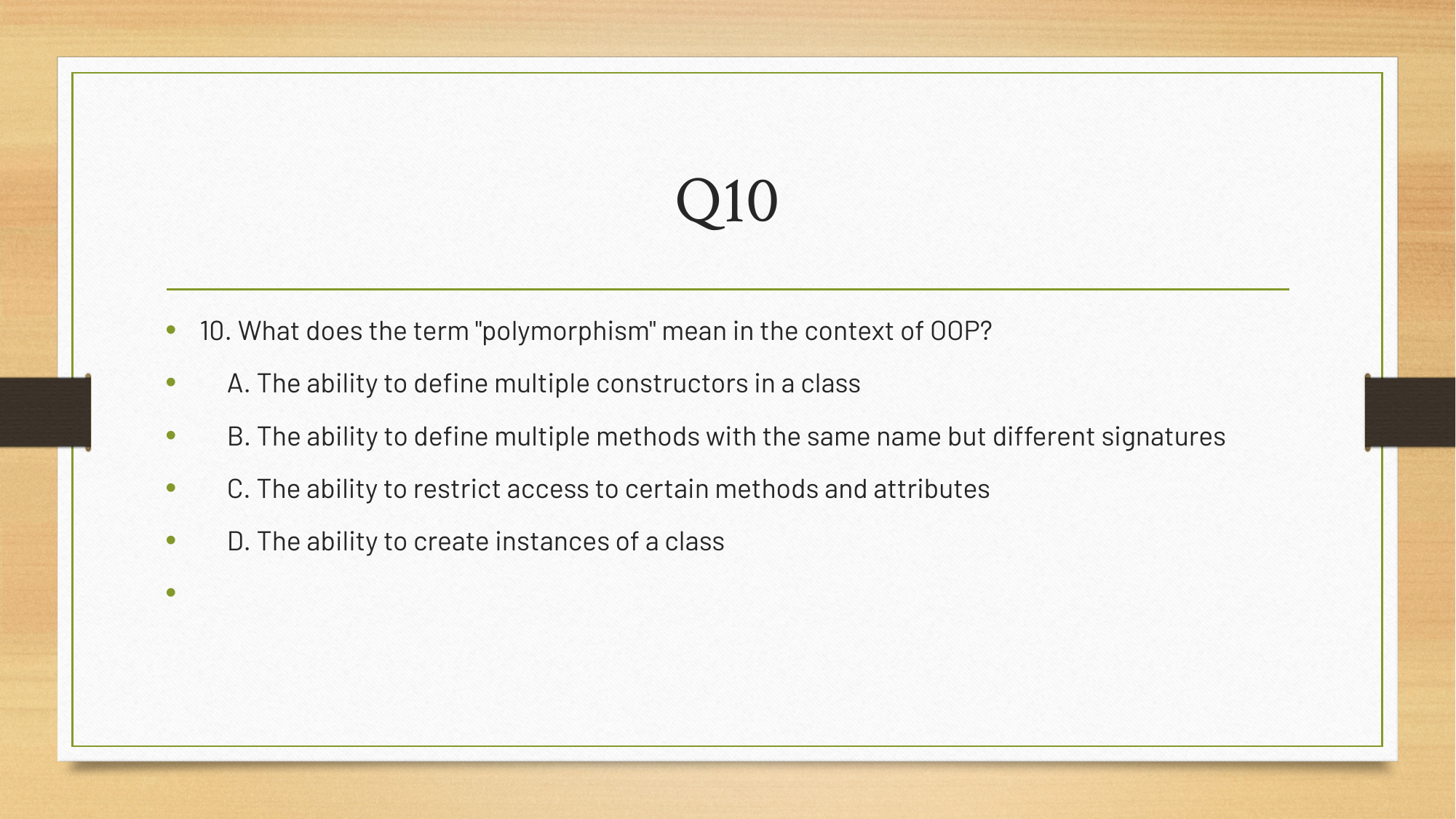

# Q10
10. What does the term "polymorphism" mean in the context of OOP?
     A. The ability to define multiple constructors in a class
     B. The ability to define multiple methods with the same name but different signatures
     C. The ability to restrict access to certain methods and attributes
     D. The ability to create instances of a class